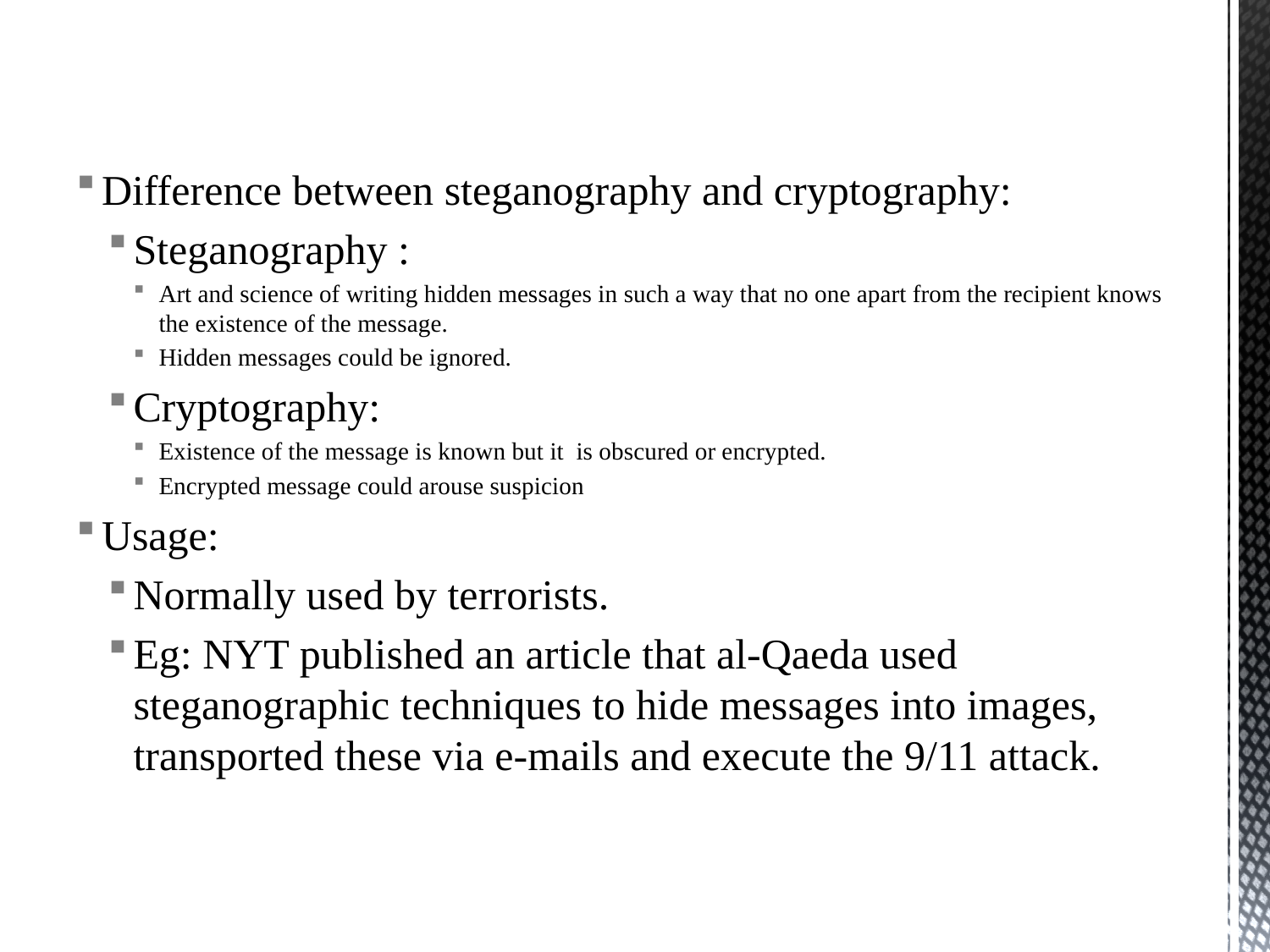

Difference between steganography and cryptography:
Steganography :
Art and science of writing hidden messages in such a way that no one apart from the recipient knows the existence of the message.
Hidden messages could be ignored.
Cryptography:
Existence of the message is known but it  is obscured or encrypted.
Encrypted message could arouse suspicion
Usage:
Normally used by terrorists.
Eg: NYT published an article that al-Qaeda used steganographic techniques to hide messages into images, transported these via e-mails and execute the 9/11 attack.